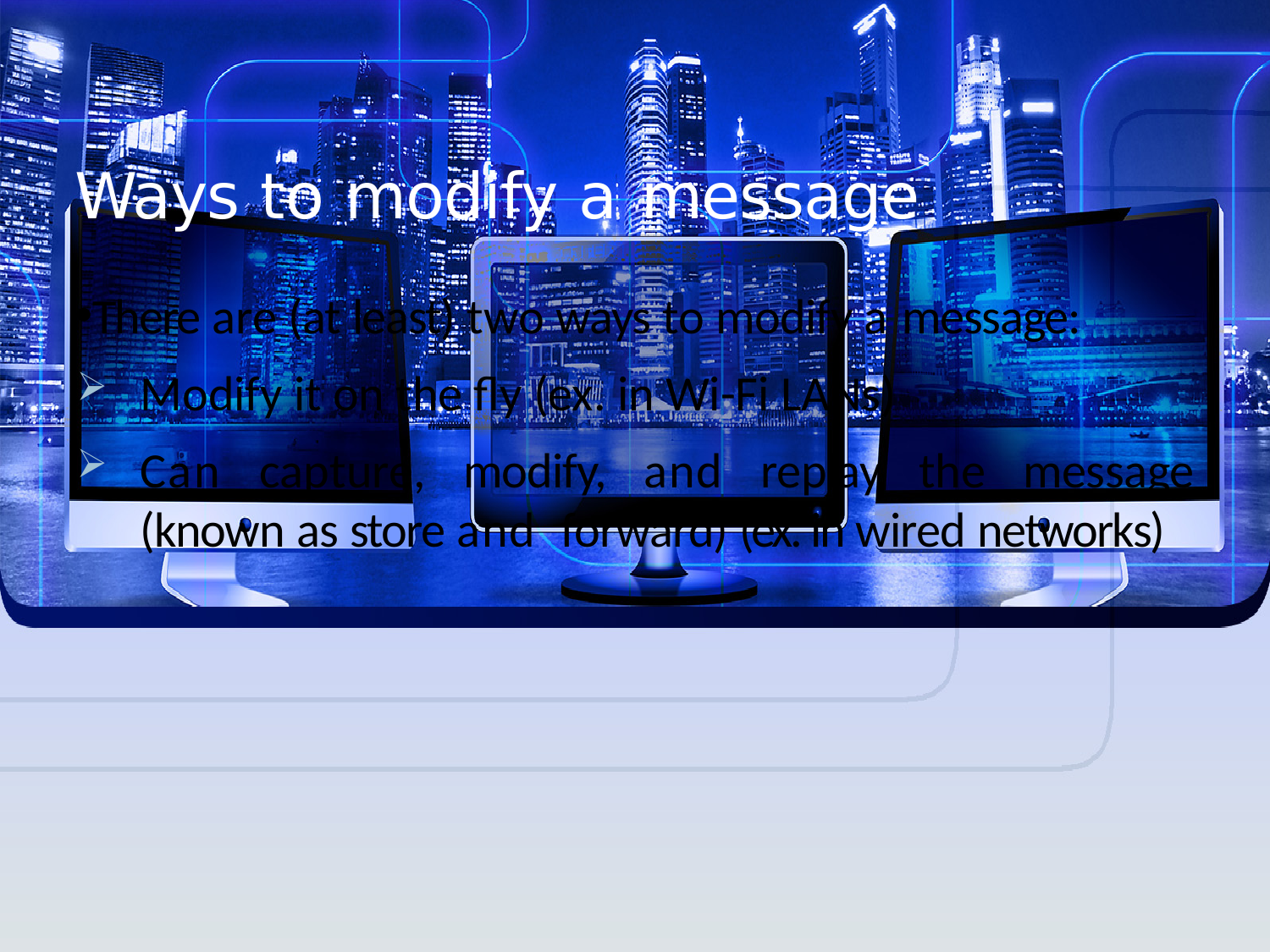

# Ways to modify a message
There are (at least) two ways to modify a message:
Modify it on the fly (ex. in Wi-Fi LANs)
Can capture, modify, and replay the message (known as store and  forward) (ex. in wired networks)